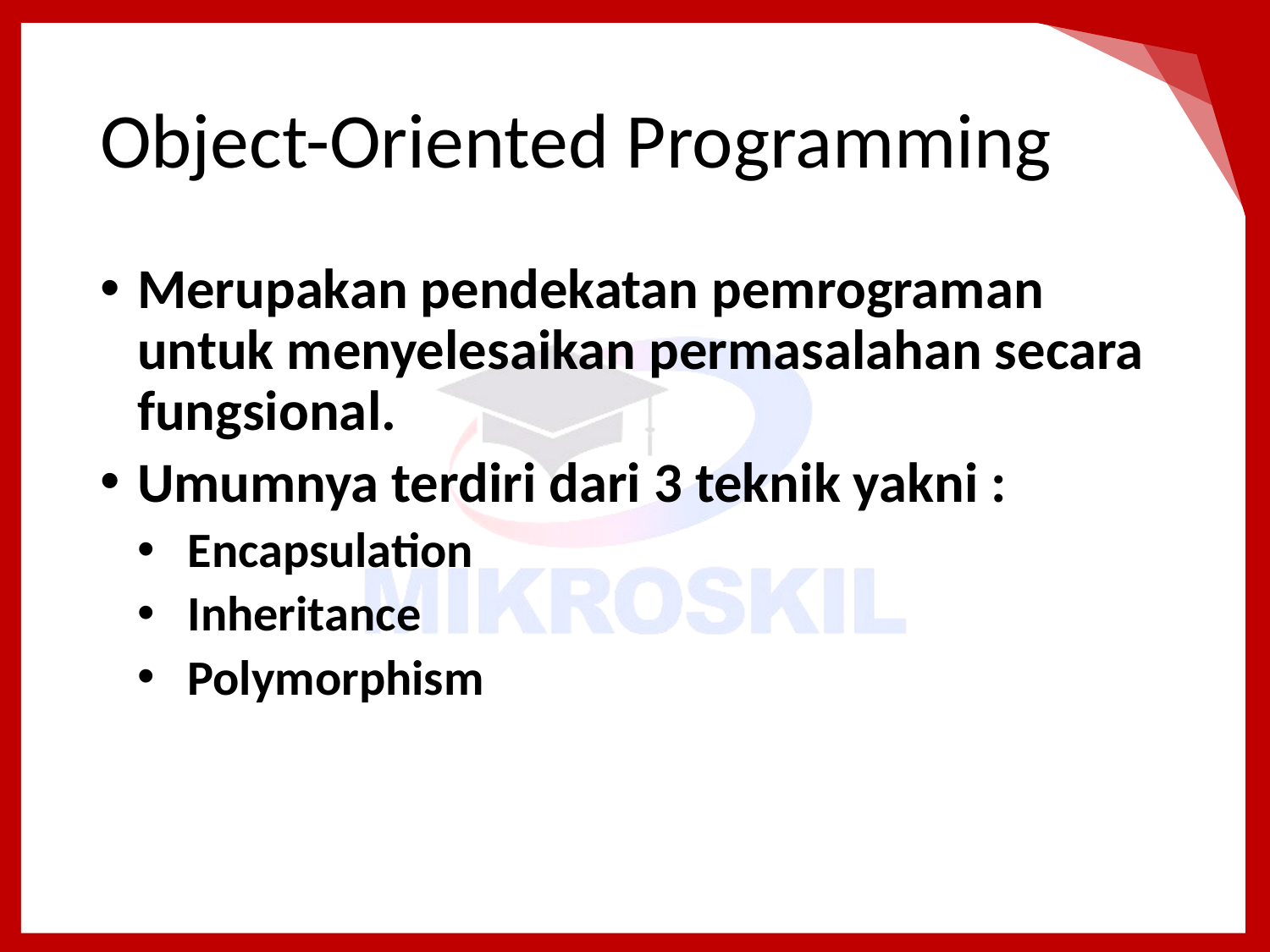

# Object-Oriented Programming
Merupakan pendekatan pemrograman untuk menyelesaikan permasalahan secara fungsional.
Umumnya terdiri dari 3 teknik yakni :
Encapsulation
Inheritance
Polymorphism